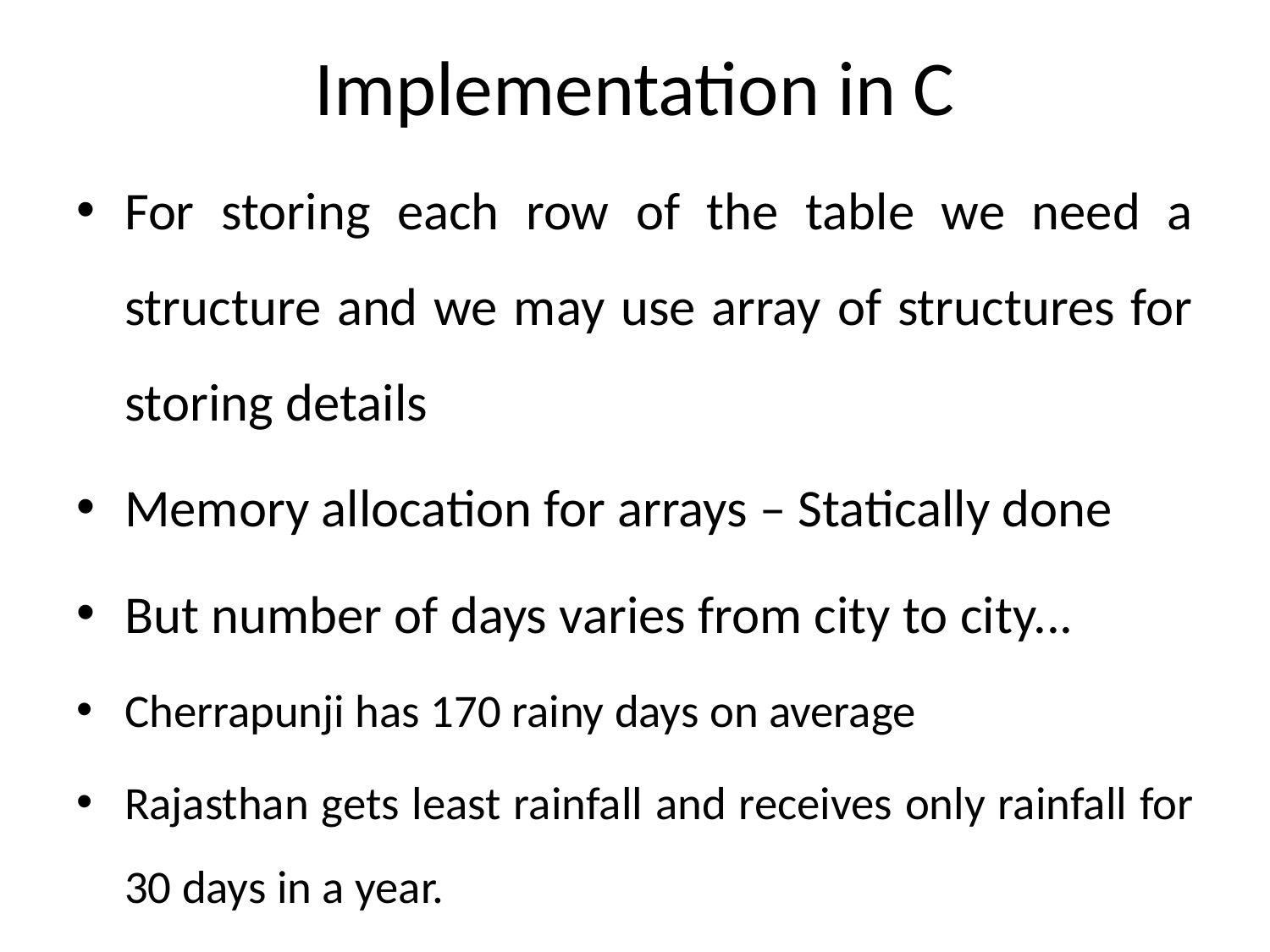

# Implementation in C
For storing each row of the table we need a structure and we may use array of structures for storing details
Memory allocation for arrays – Statically done
But number of days varies from city to city...
Cherrapunji has 170 rainy days on average
Rajasthan gets least rainfall and receives only rainfall for 30 days in a year.